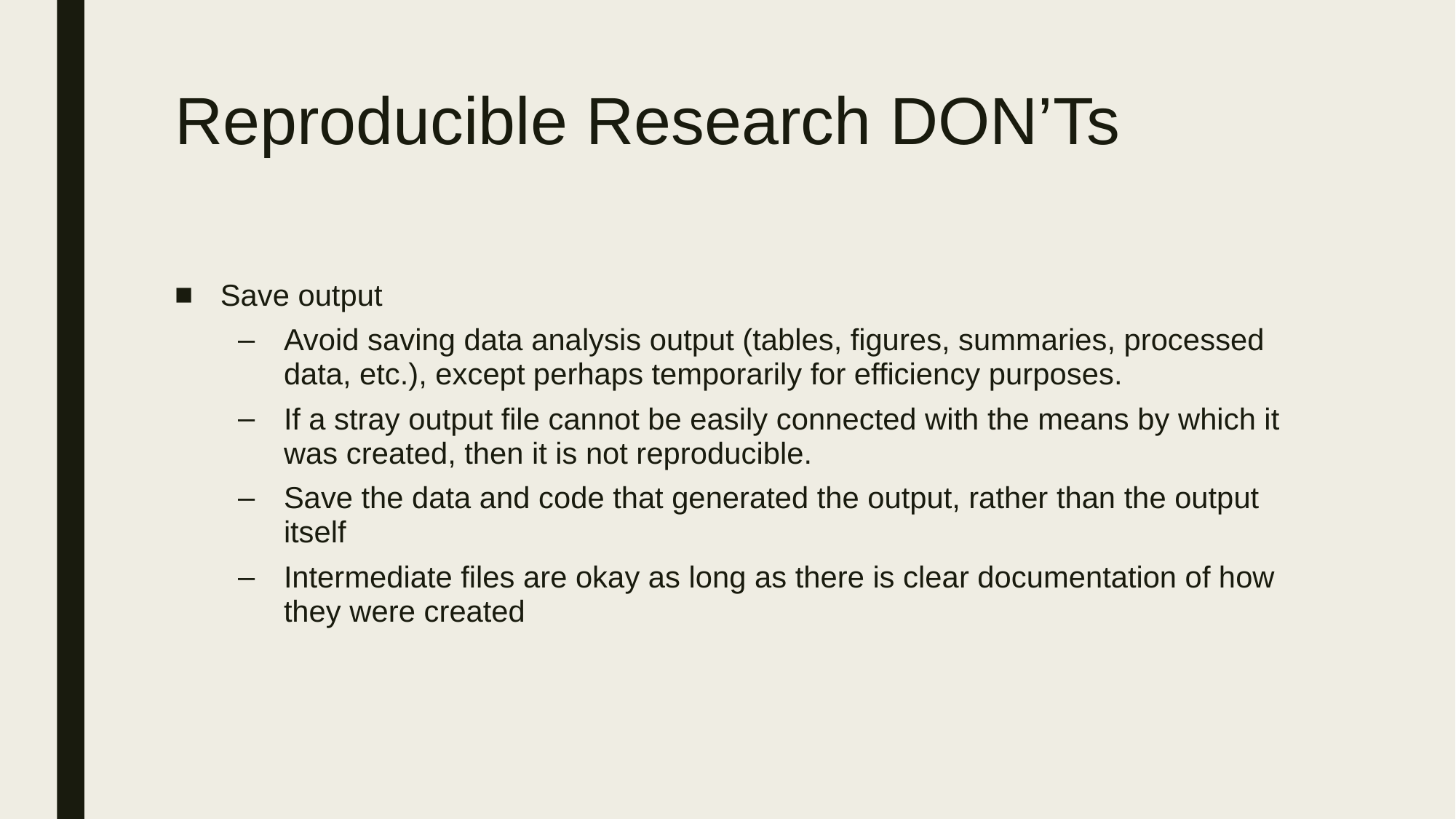

# Reproducible Research DON’Ts
Save output
Avoid saving data analysis output (tables, figures, summaries, processed data, etc.), except perhaps temporarily for efficiency purposes.
If a stray output file cannot be easily connected with the means by which it was created, then it is not reproducible.
Save the data and code that generated the output, rather than the output itself
Intermediate files are okay as long as there is clear documentation of how they were created